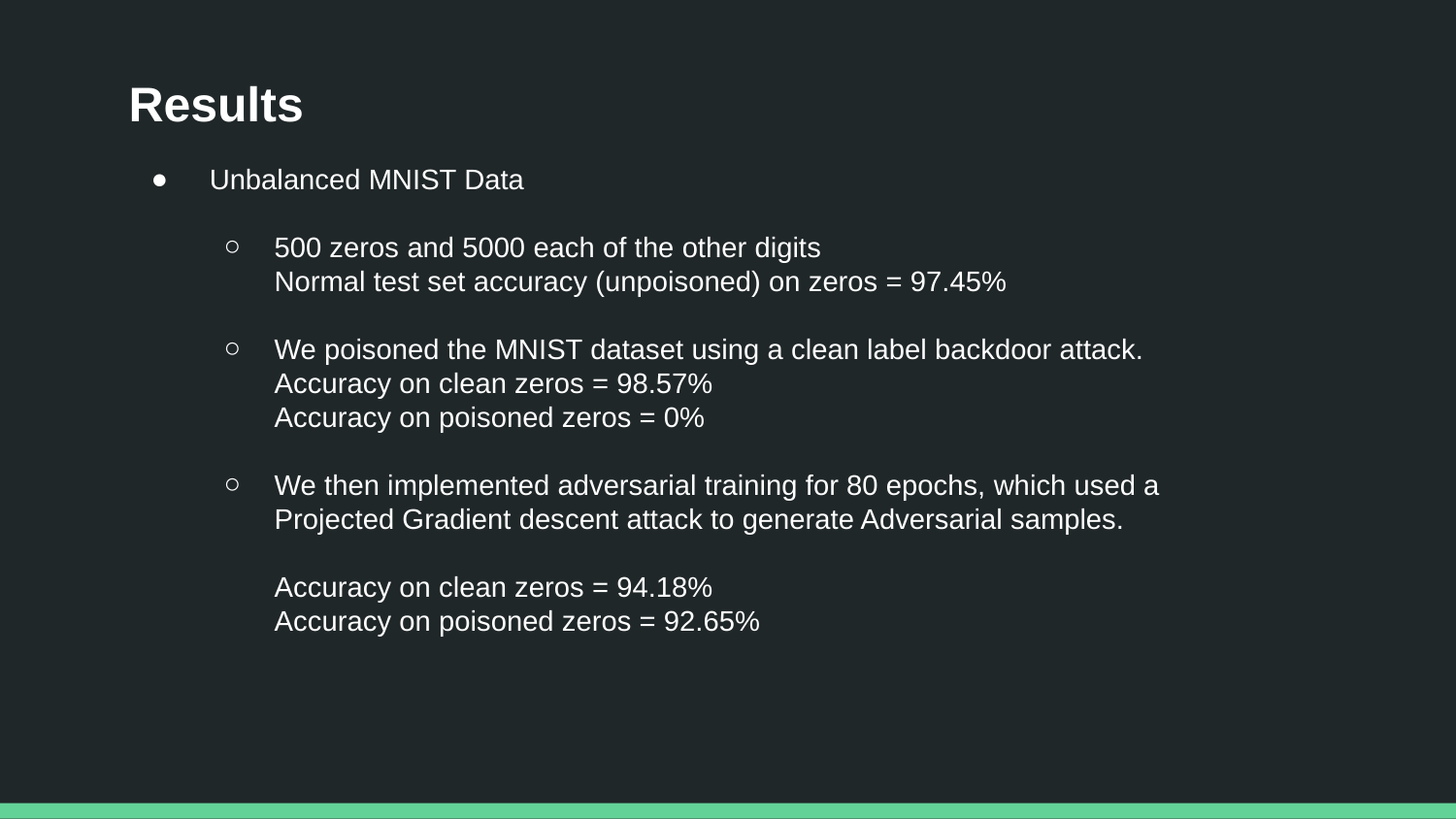

Problem Statement
Results
 Unbalanced MNIST Data

500 zeros and 5000 each of the other digits
Normal test set accuracy (unpoisoned) on zeros = 97.45%

We poisoned the MNIST dataset using a clean label backdoor attack.
Accuracy on clean zeros = 98.57%
Accuracy on poisoned zeros = 0%

We then implemented adversarial training for 80 epochs, which used a
Projected Gradient descent attack to generate Adversarial samples.

Accuracy on clean zeros = 94.18%
Accuracy on poisoned zeros = 92.65%